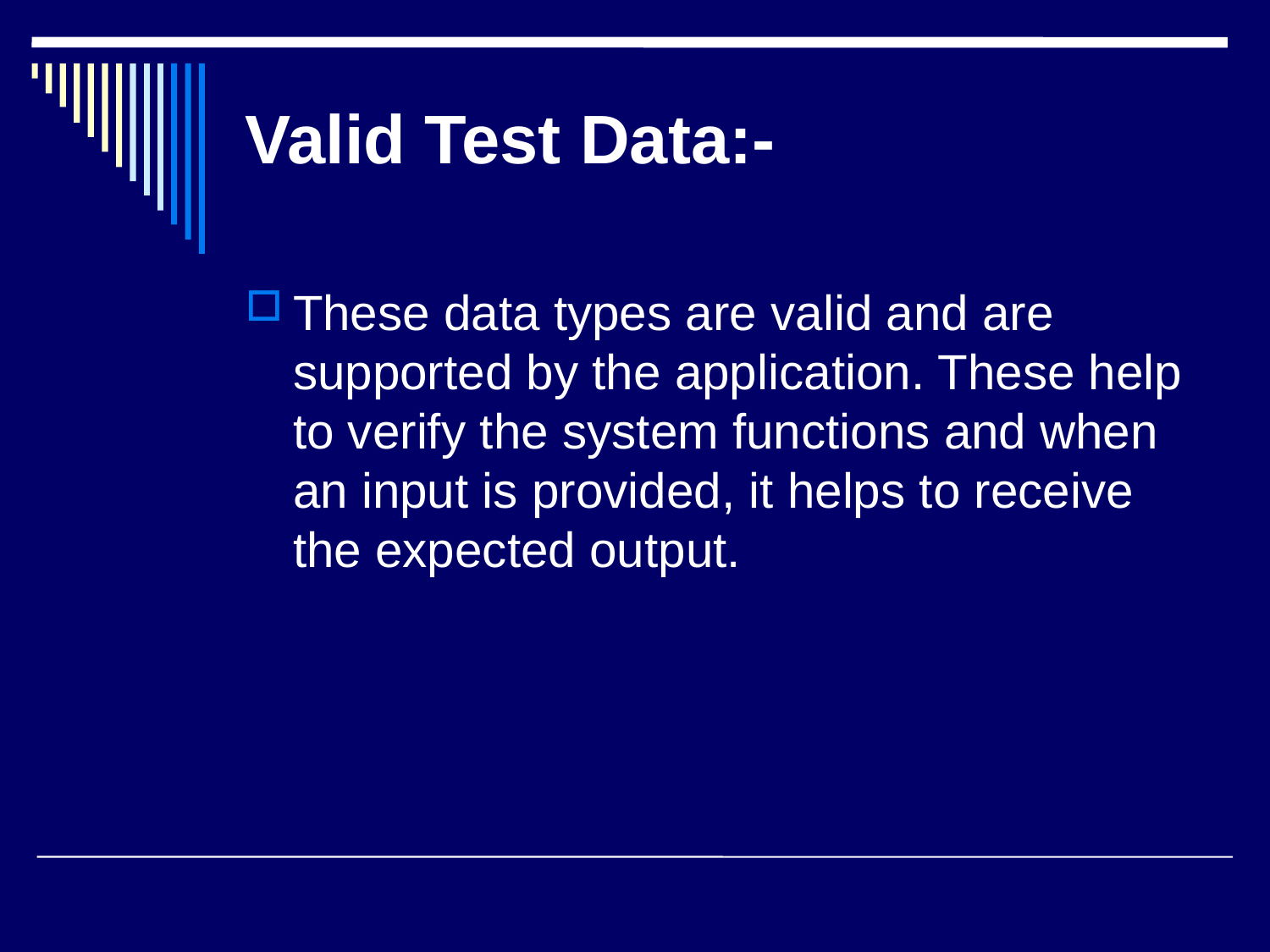

# Valid Test Data:-
These data types are valid and are supported by the application. These help to verify the system functions and when an input is provided, it helps to receive the expected output.